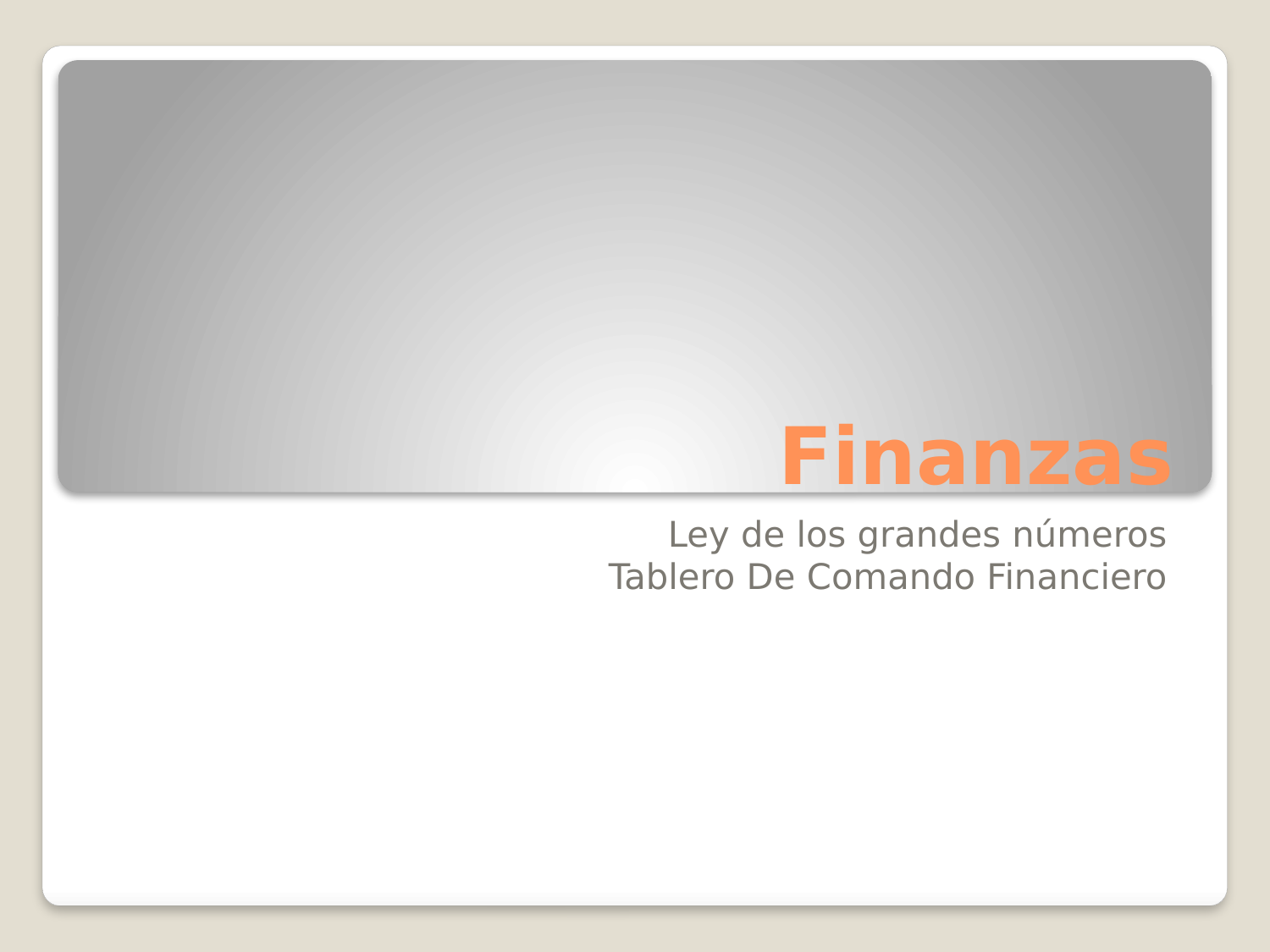

# Finanzas
Ley de los grandes números
Tablero De Comando Financiero